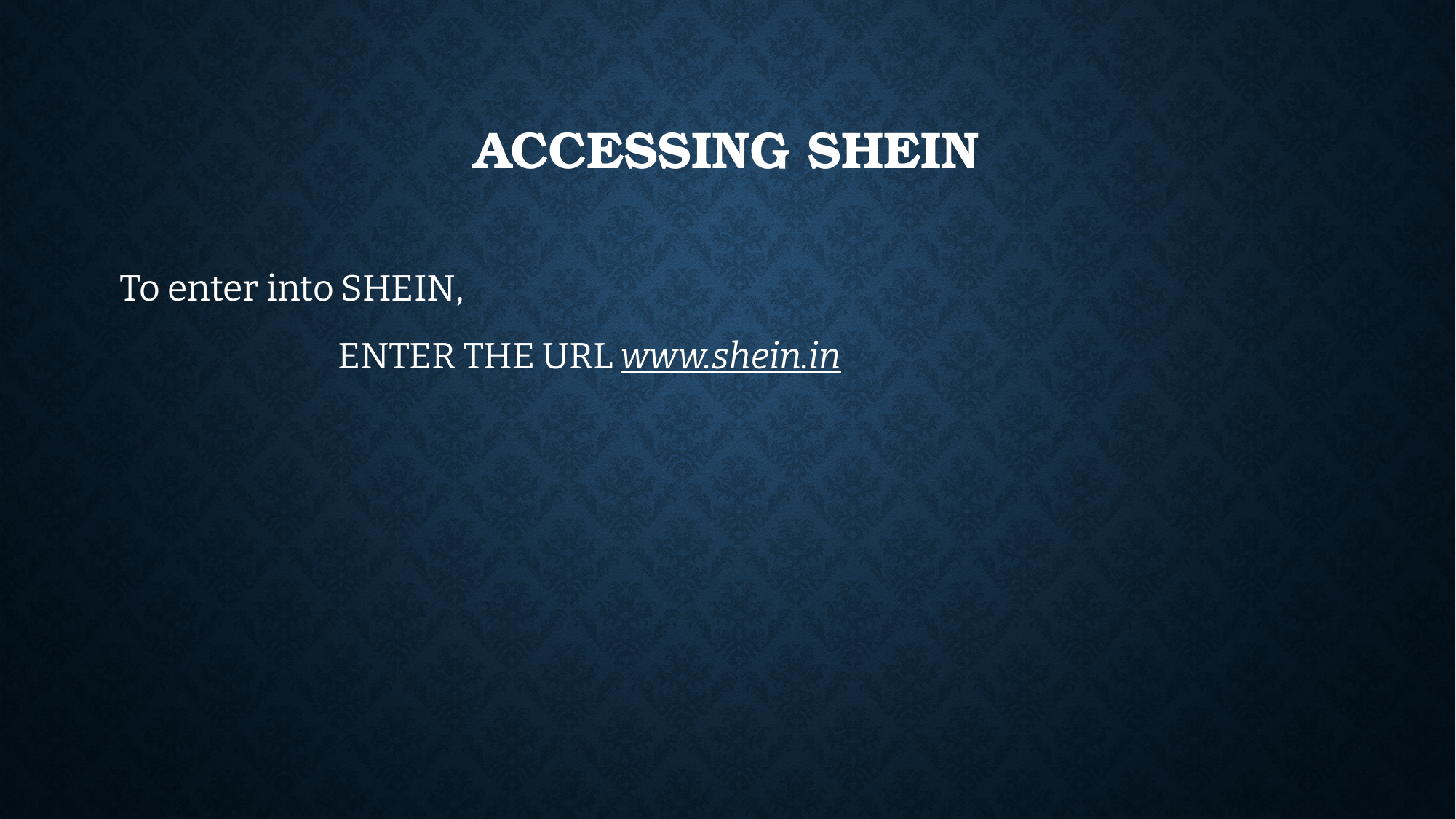

# Accessing Shein
To enter into SHEIN,
		ENTER THE URL www.shein.in